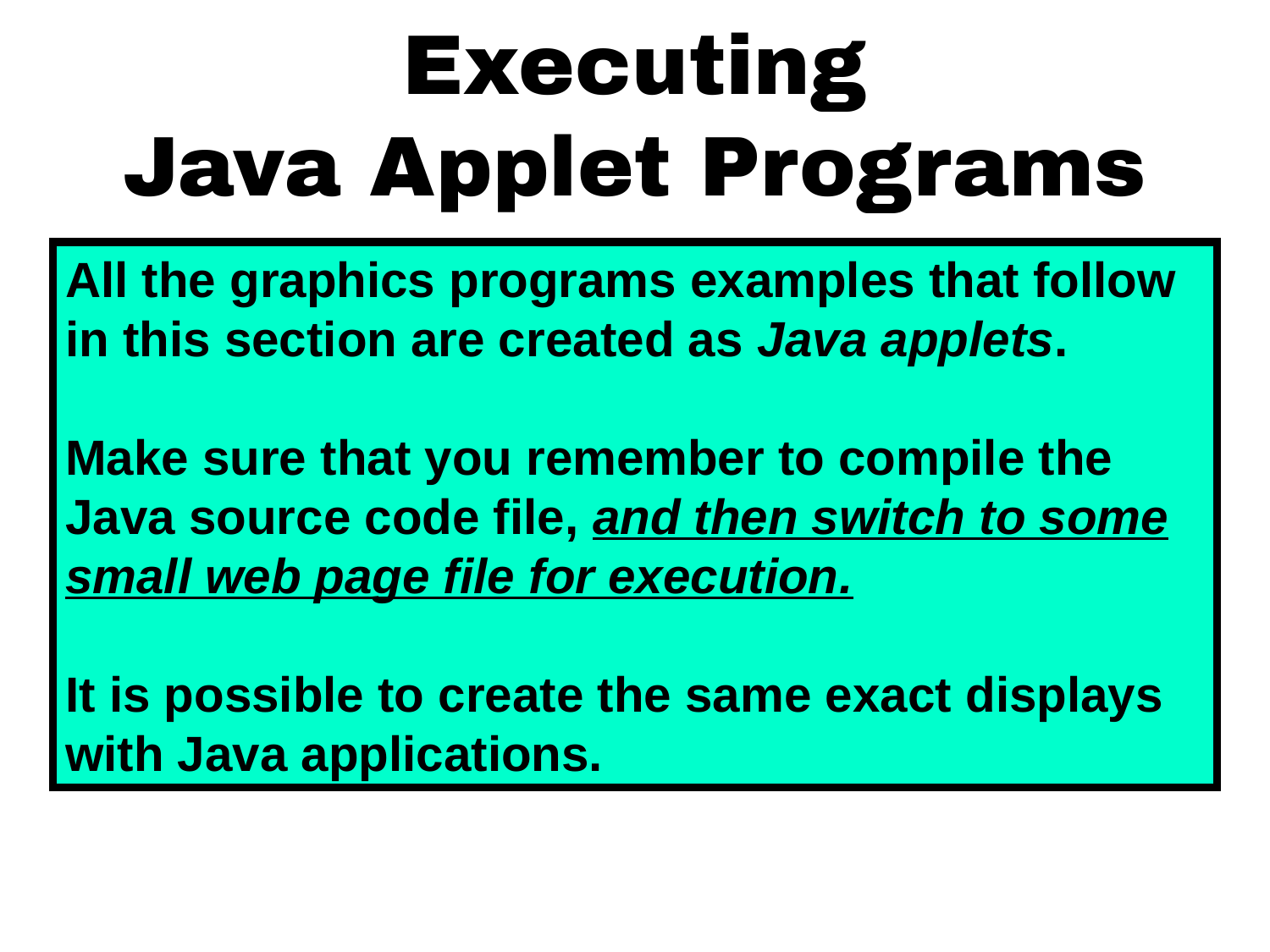

# Executing Java Applet Programs
All the graphics programs examples that follow in this section are created as Java applets.

Make sure that you remember to compile the Java source code file, and then switch to some small web page file for execution.

It is possible to create the same exact displays with Java applications.